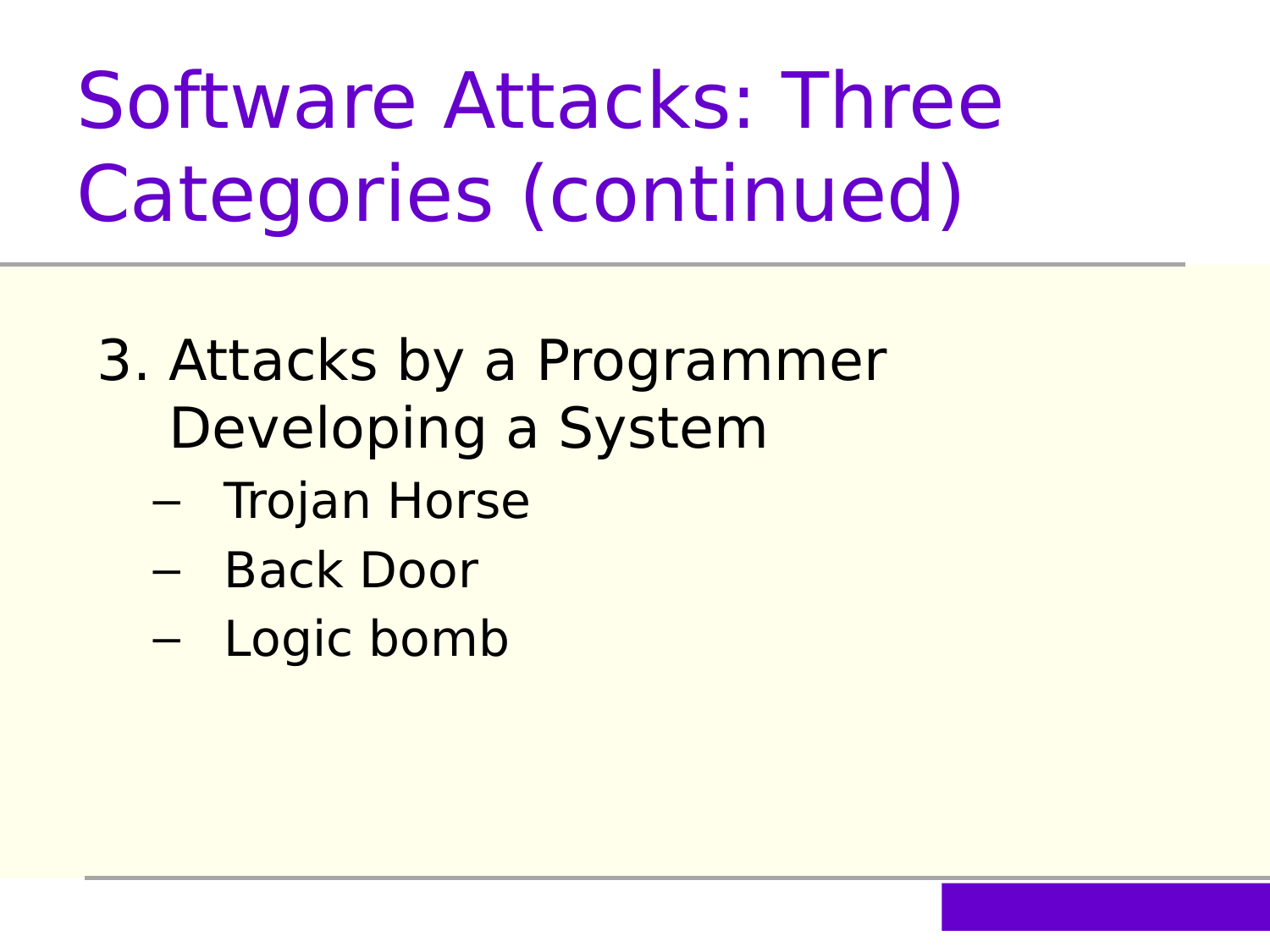

Software Attacks: Three Categories (continued)
Attacks by a Programmer Developing a System
Trojan Horse
Back Door
Logic bomb